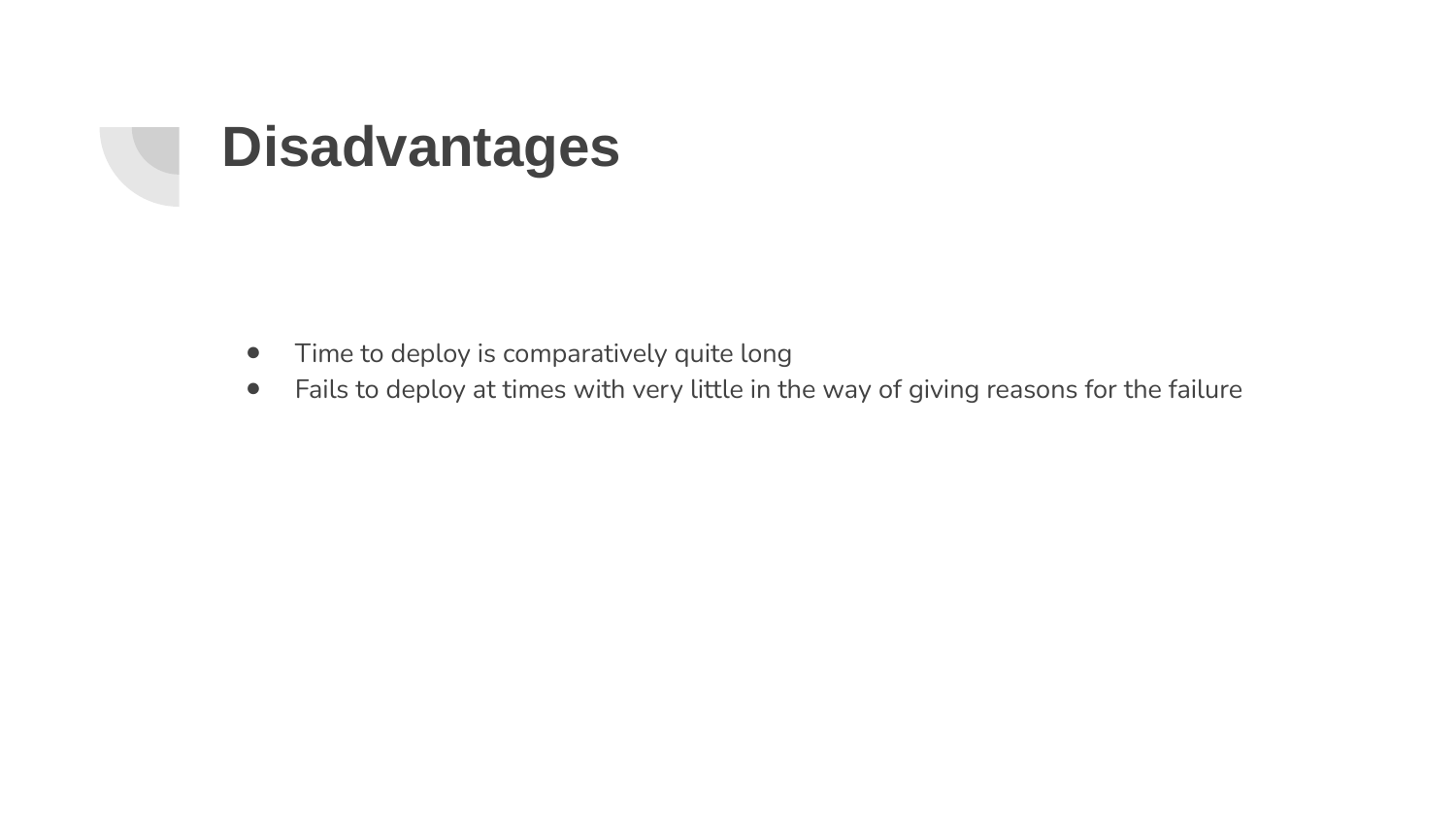

# Disadvantages
Time to deploy is comparatively quite long
Fails to deploy at times with very little in the way of giving reasons for the failure